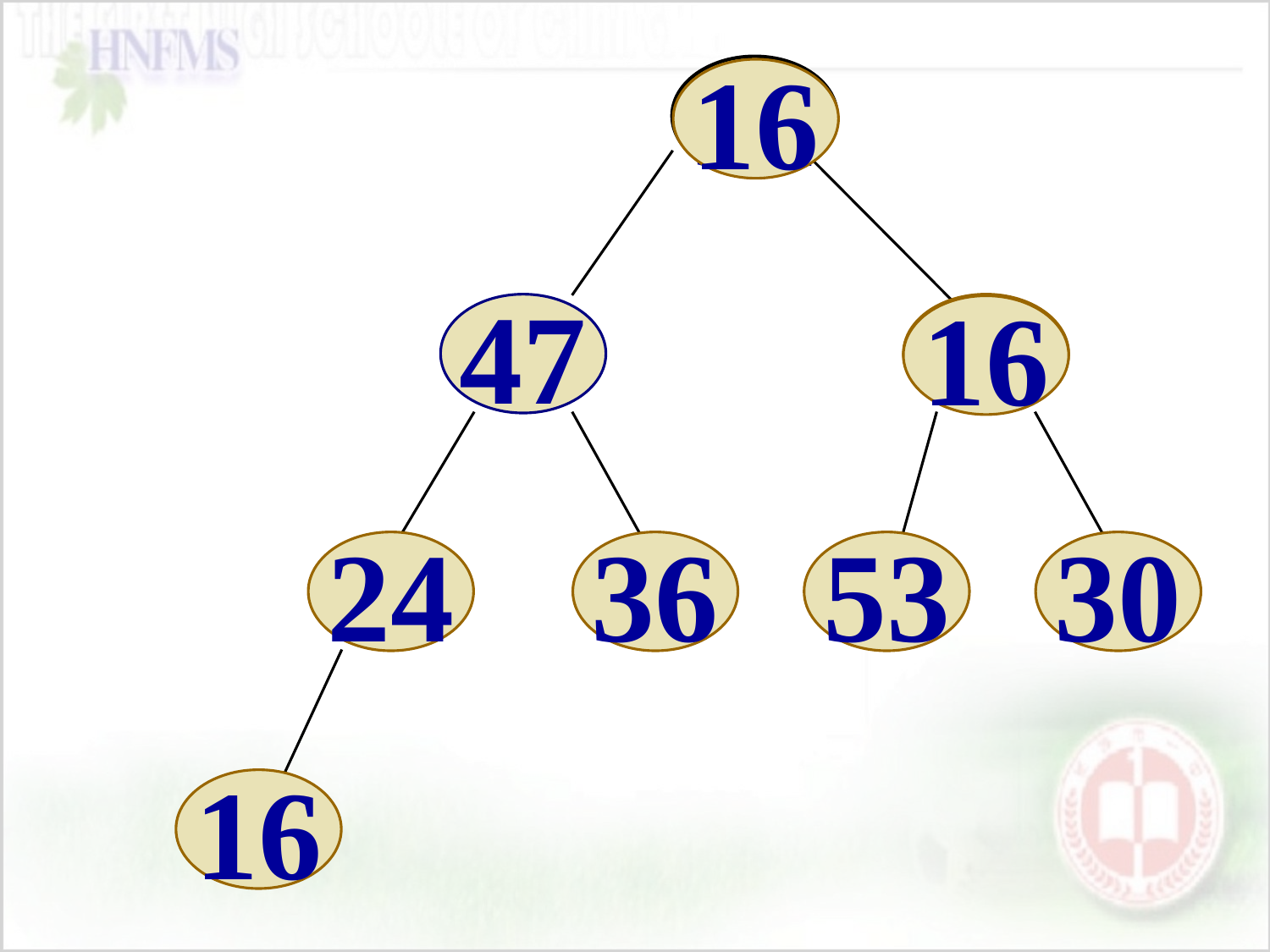

91
16
#

47
85
16

24
36
53
30

16